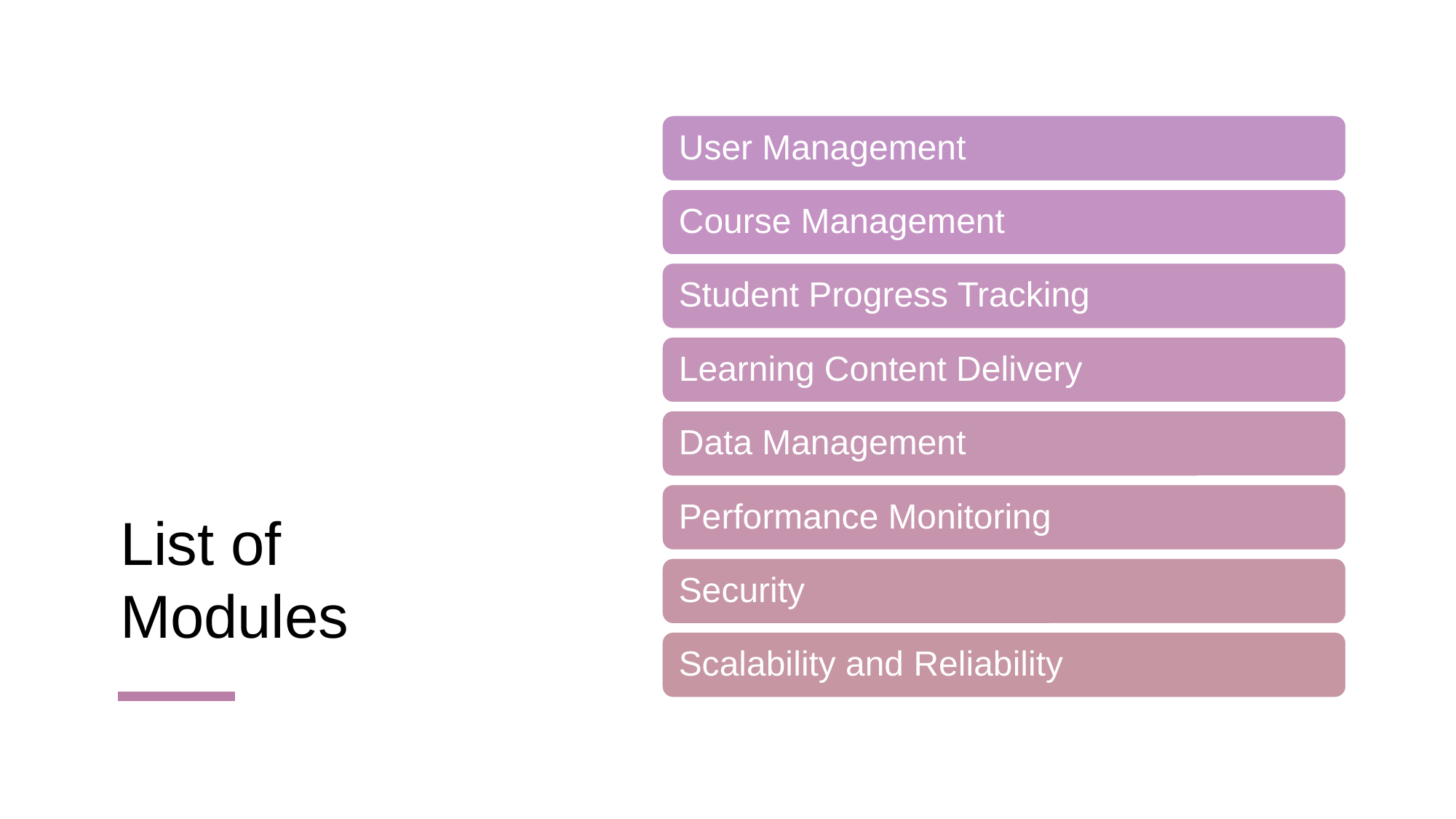

User Management
Course Management
Student Progress Tracking
Learning Content Delivery
Data Management
Performance Monitoring
Security
Scalability and Reliability
# List of Modules